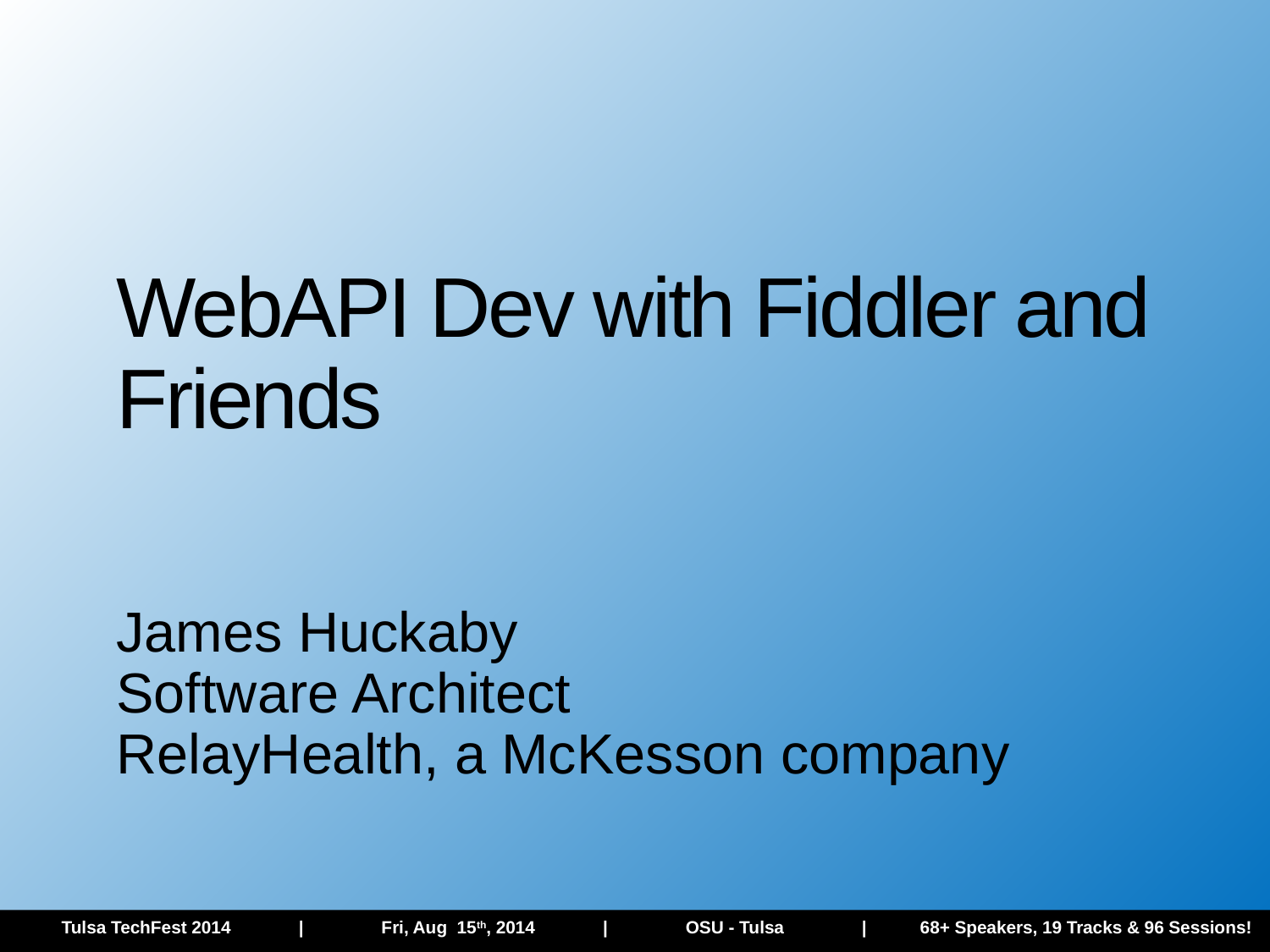

WebAPI Dev with Fiddler and Friends
James Huckaby
Software Architect
RelayHealth, a McKesson company